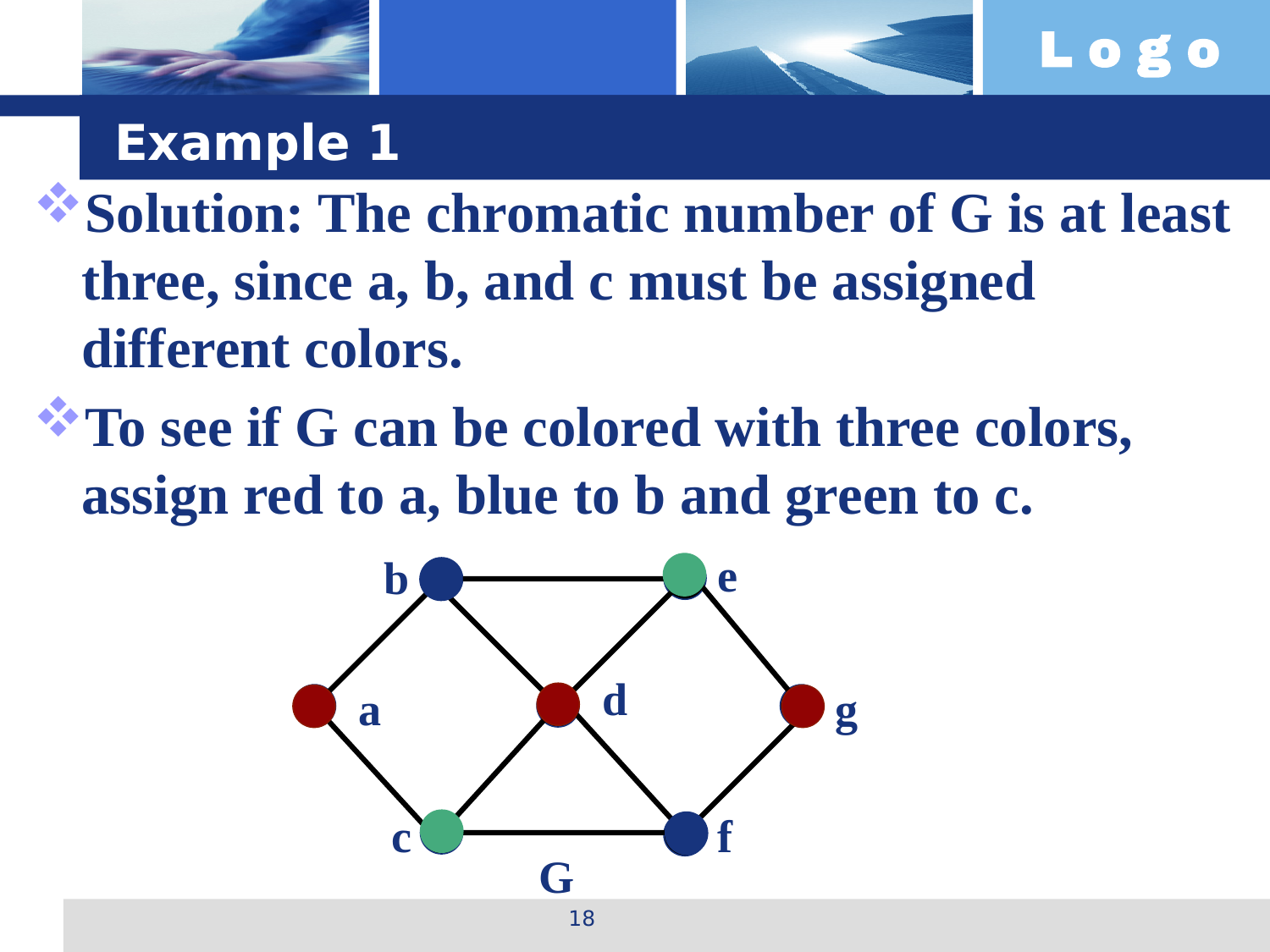

# Example 1
Solution: The chromatic number of G is at least three, since a, b, and c must be assigned different colors.
To see if G can be colored with three colors, assign red to a, blue to b and green to c.
e

d
a
g

c
f

b
G
18